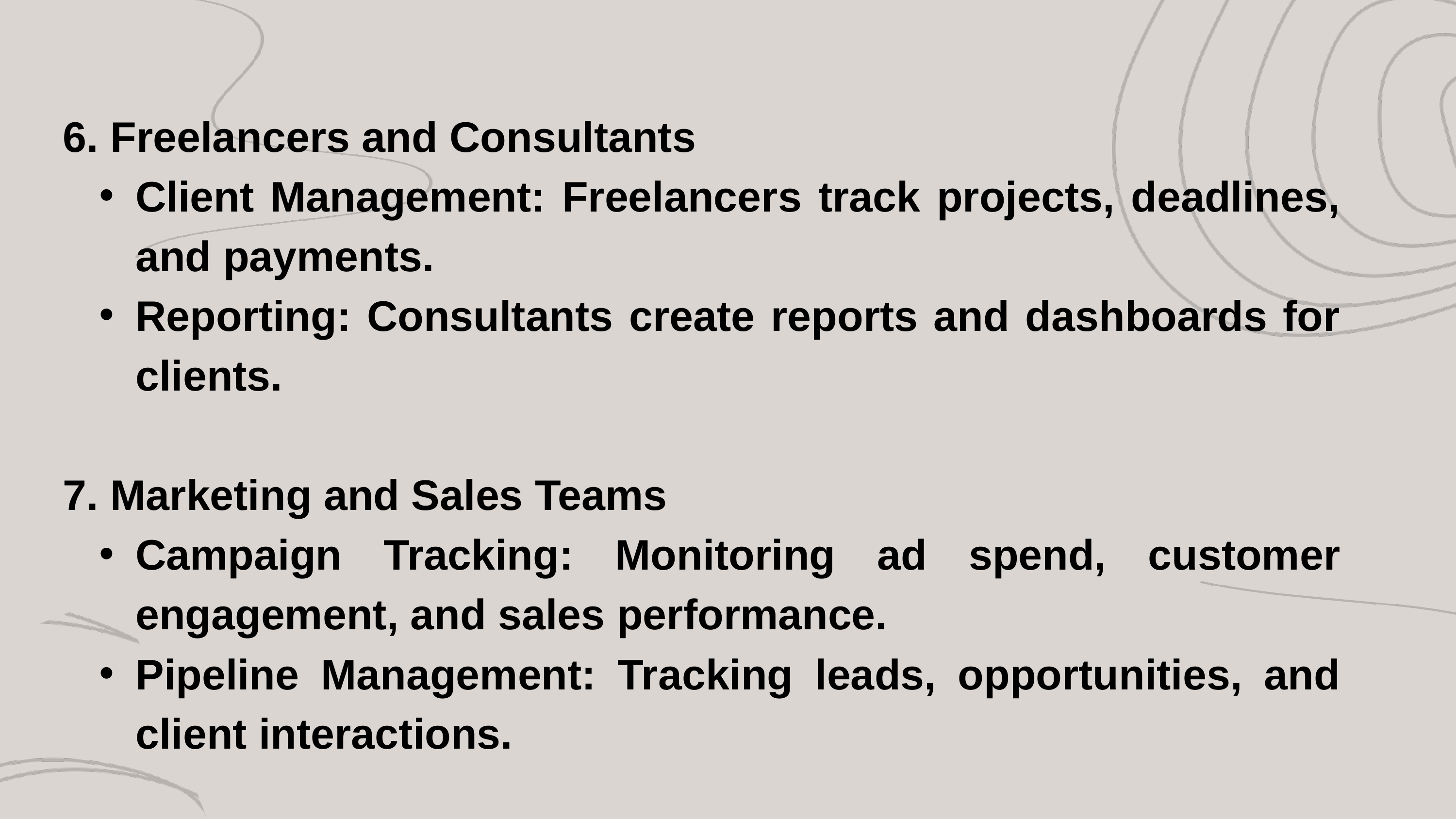

6. Freelancers and Consultants
Client Management: Freelancers track projects, deadlines, and payments.
Reporting: Consultants create reports and dashboards for clients.

7. Marketing and Sales Teams
Campaign Tracking: Monitoring ad spend, customer engagement, and sales performance.
Pipeline Management: Tracking leads, opportunities, and client interactions.